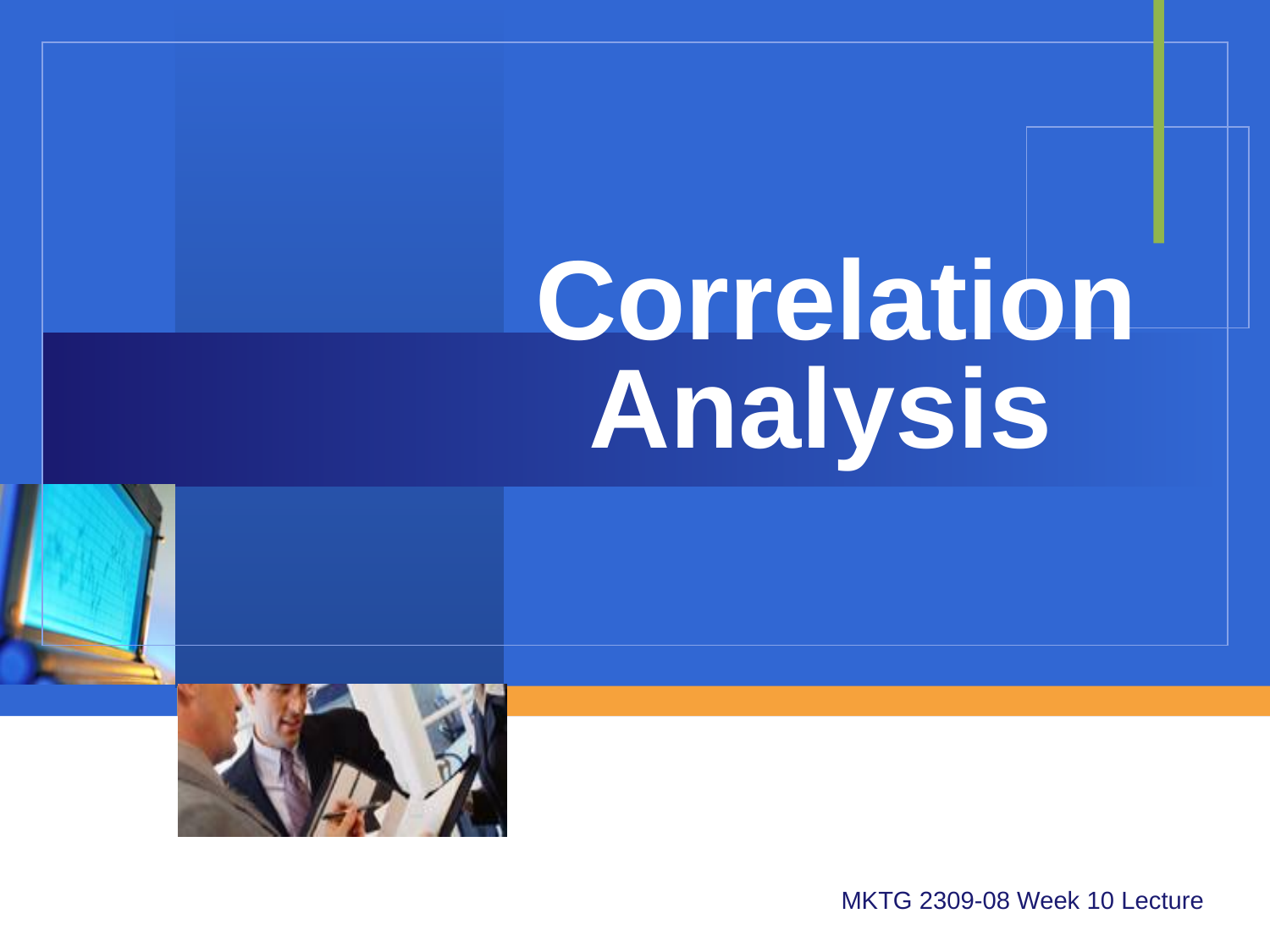

# Correlation Analysis
MKTG 2309-08 Week 10 Lecture